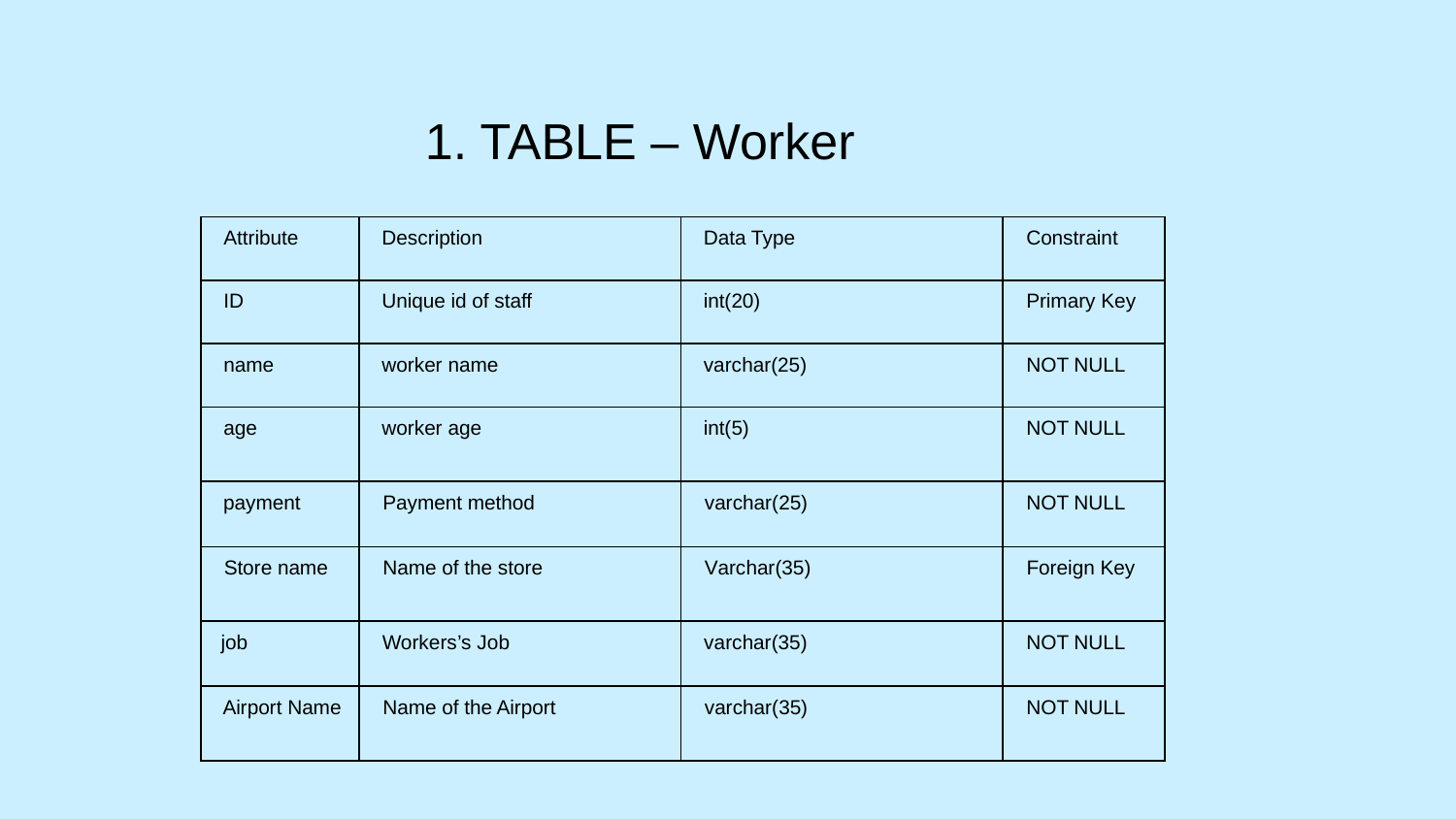

1. TABLE – Worker
| Attribute | Description | Data Type | Constraint |
| --- | --- | --- | --- |
| ID | Unique id of staff | int(20) | Primary Key |
| name | worker name | varchar(25) | NOT NULL |
| age | worker age | int(5) | NOT NULL |
| payment | Payment method | varchar(25) | NOT NULL |
| Store name | Name of the store | Varchar(35) | Foreign Key |
| job | Workers’s Job | varchar(35) | NOT NULL |
| Airport Name | Name of the Airport | varchar(35) | NOT NULL |